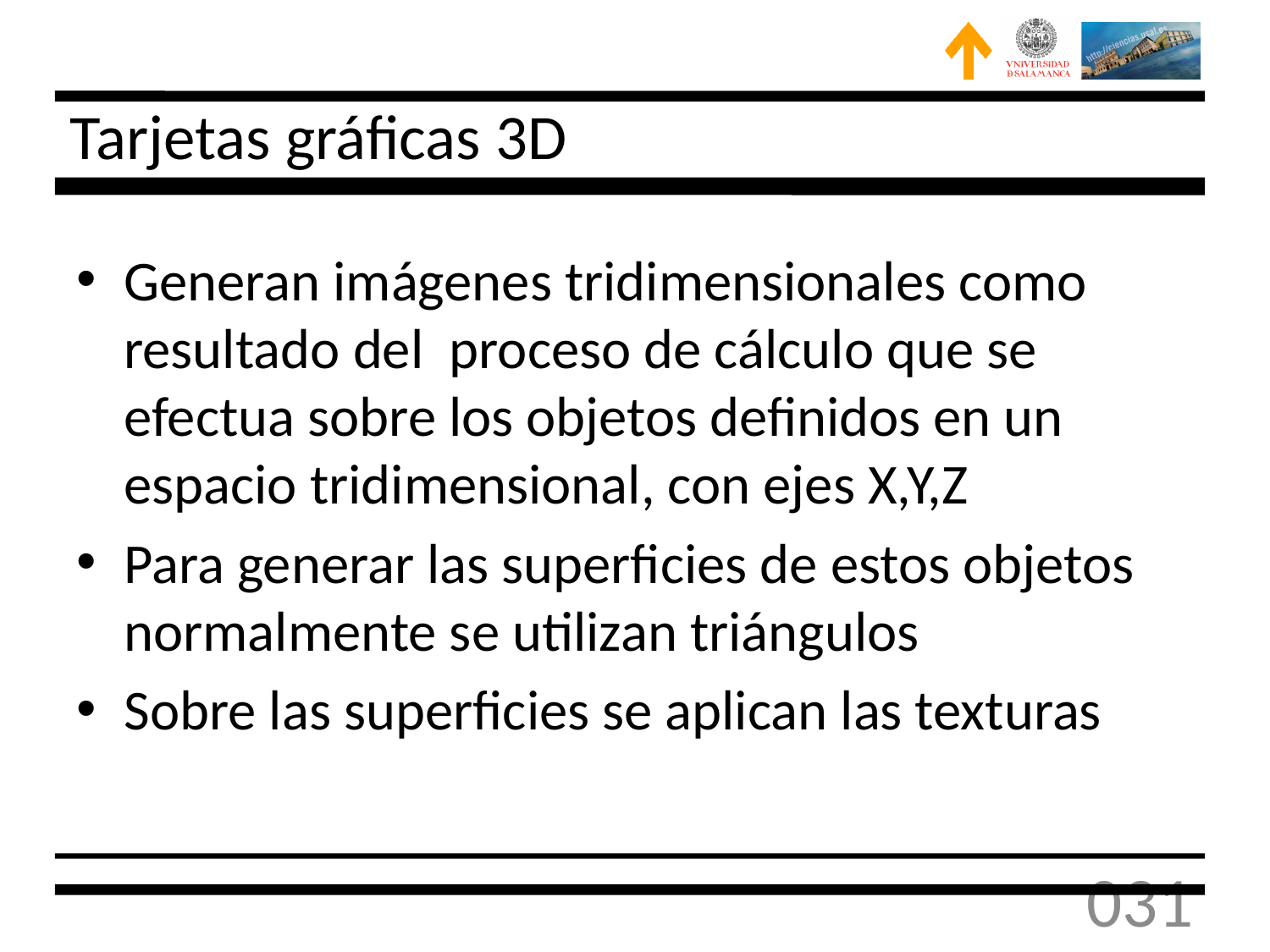

# Tarjetas gráficas 3D

Generan imágenes tridimensionales como resultado del  proceso de cálculo que se efectua sobre los objetos definidos en un espacio tridimensional, con ejes X,Y,Z
Para generar las superficies de estos objetos normalmente se utilizan triángulos
Sobre las superficies se aplican las texturas